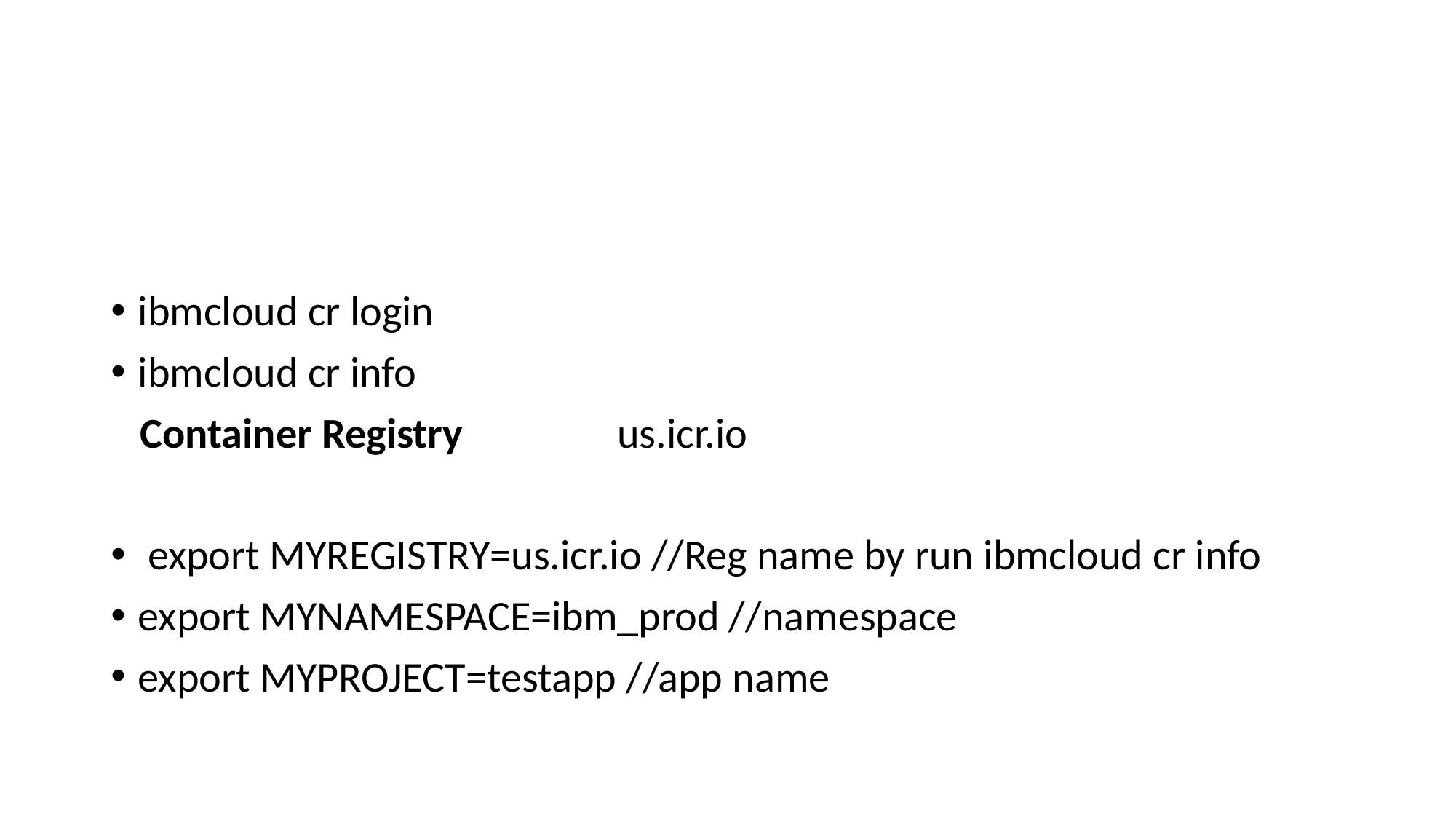

ibmcloud cr login
ibmcloud cr info
   Container Registry                us.icr.io

 export MYREGISTRY=us.icr.io //Reg name by run ibmcloud cr info
export MYNAMESPACE=ibm_prod //namespace
export MYPROJECT=testapp //app name